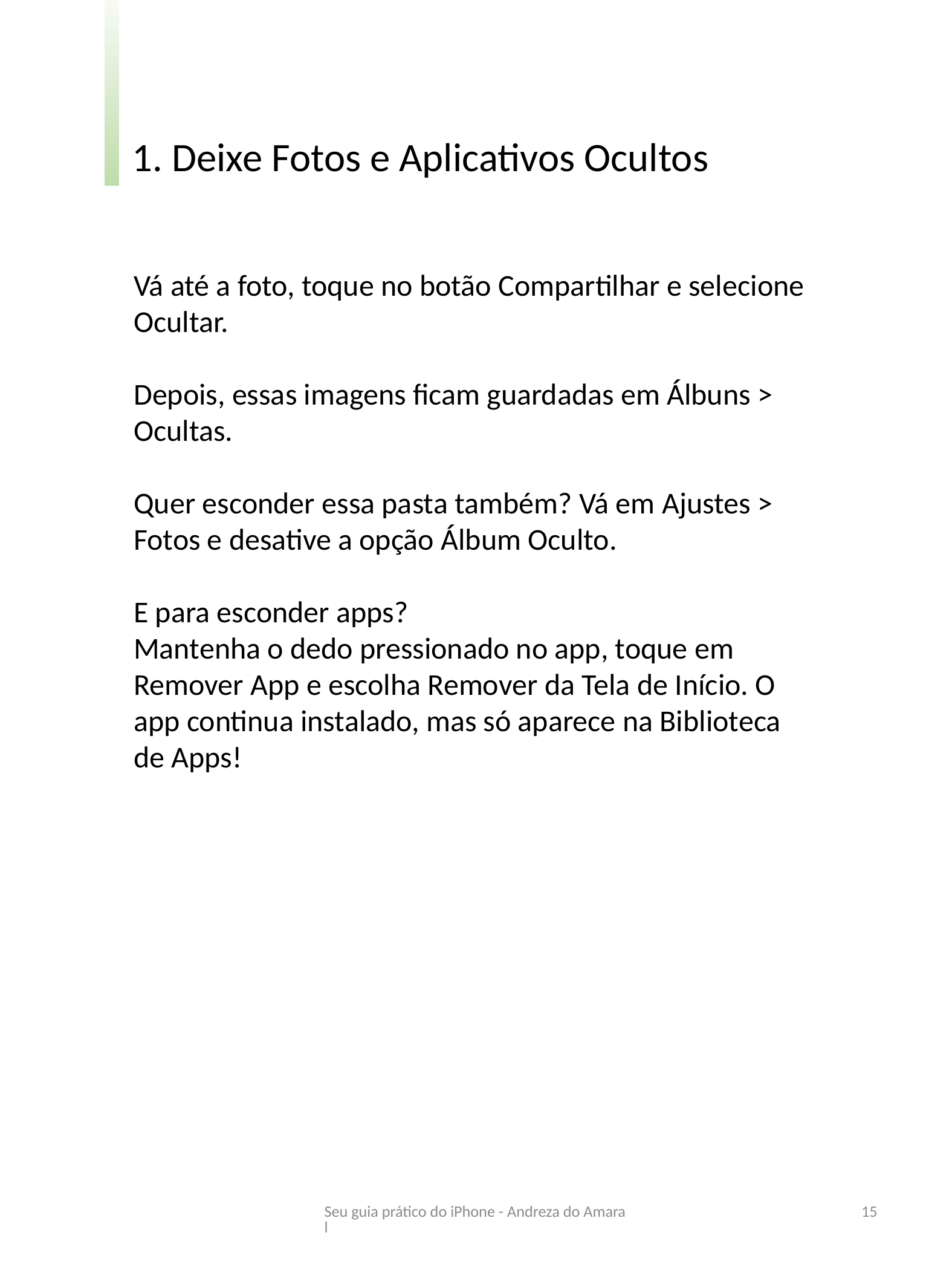

1. Deixe Fotos e Aplicativos Ocultos
Vá até a foto, toque no botão Compartilhar e selecione Ocultar.

Depois, essas imagens ficam guardadas em Álbuns > Ocultas.

Quer esconder essa pasta também? Vá em Ajustes > Fotos e desative a opção Álbum Oculto.

E para esconder apps?
Mantenha o dedo pressionado no app, toque em Remover App e escolha Remover da Tela de Início. O app continua instalado, mas só aparece na Biblioteca de Apps!

Seu guia prático do iPhone - Andreza do Amaral
15